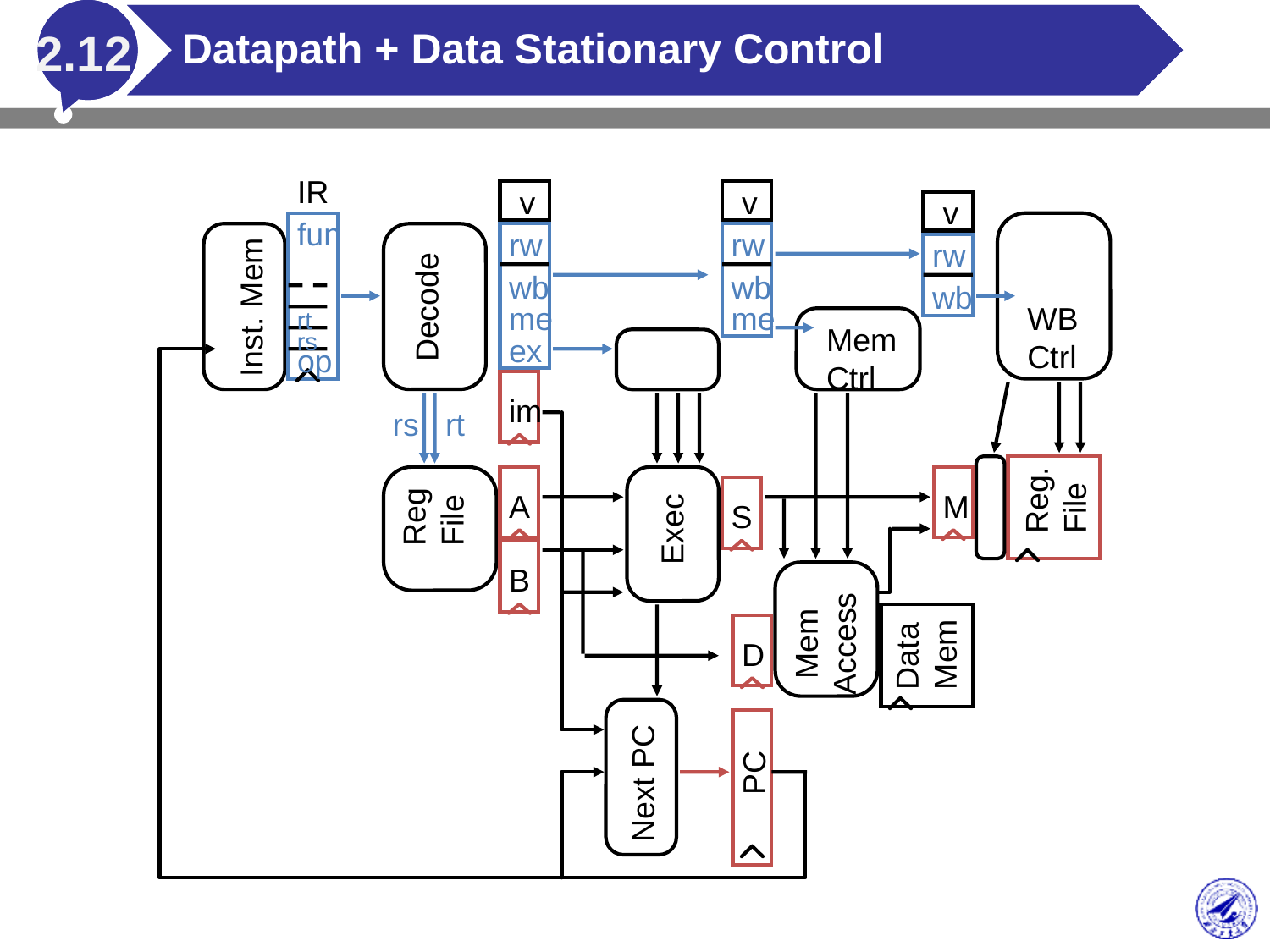

# Datapath + Data Stationary Control
2.12
IR
v
v

v

fun

rw
rw

rw

wb
wb

wb

Inst. Mem
Decode

me
me
WB
Ctrl

rt

Mem
Ctrl
rs
ex

op

im

rs
rt

Reg.
File

A

M

Reg
File

S

Exec

B

Mem
Access

Data
Mem

D

PC

Next PC